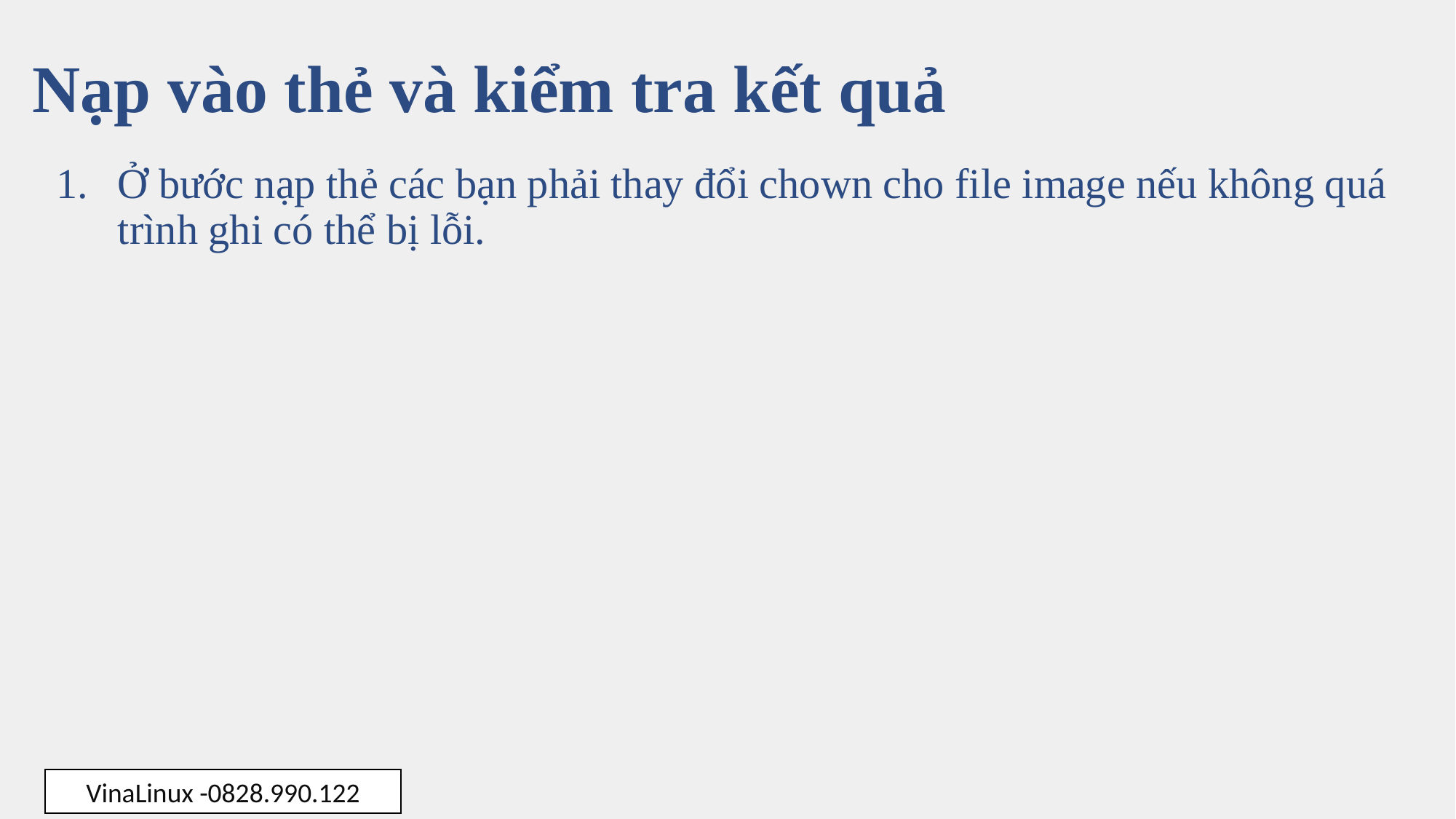

# Nạp vào thẻ và kiểm tra kết quả
Ở bước nạp thẻ các bạn phải thay đổi chown cho file image nếu không quá trình ghi có thể bị lỗi.